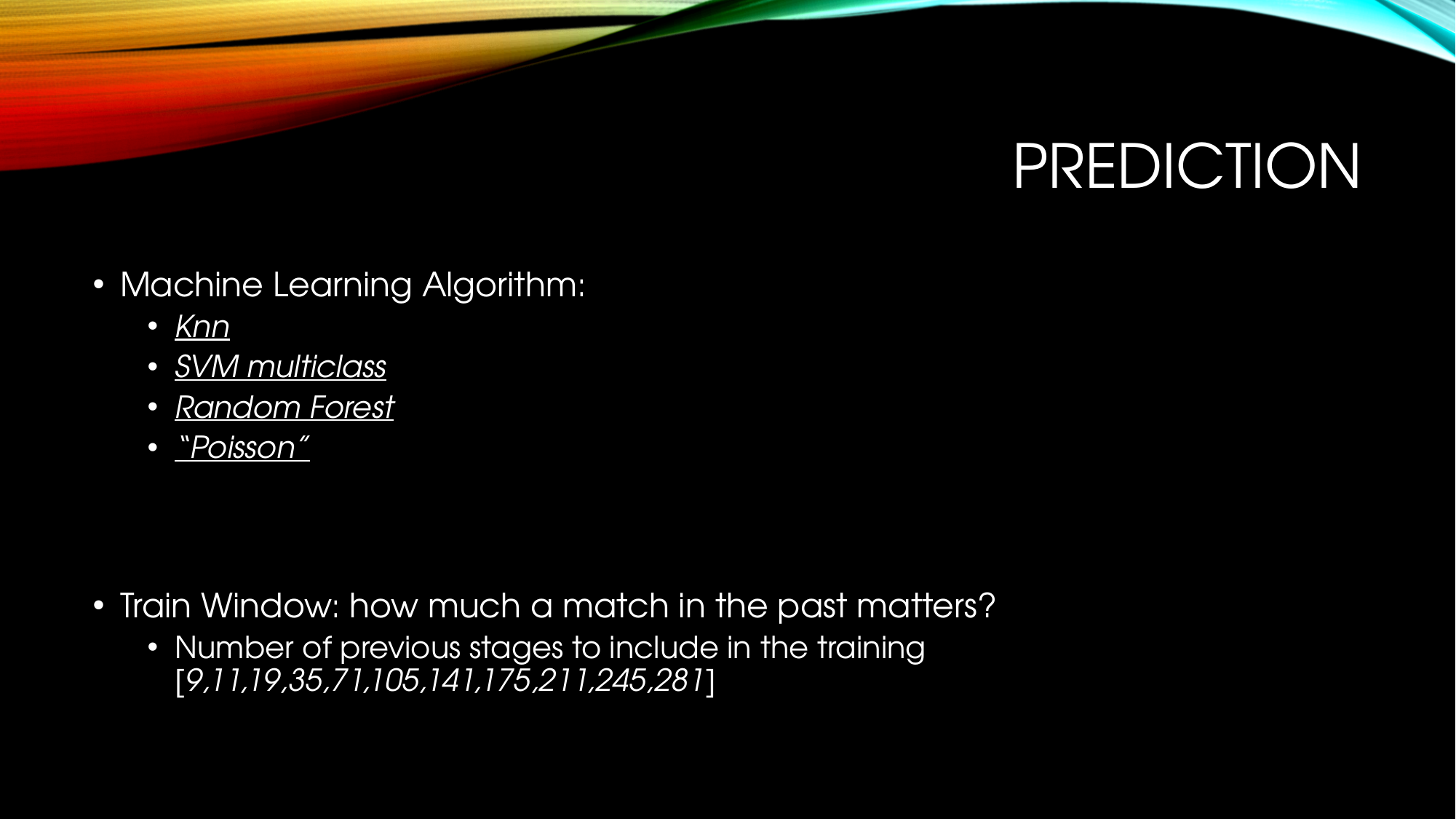

# prediction
Machine Learning Algorithm:
Knn
SVM multiclass
Random Forest
“Poisson”

Train Window: how much a match in the past matters?
Number of previous stages to include in the training [9,11,19,35,71,105,141,175,211,245,281]